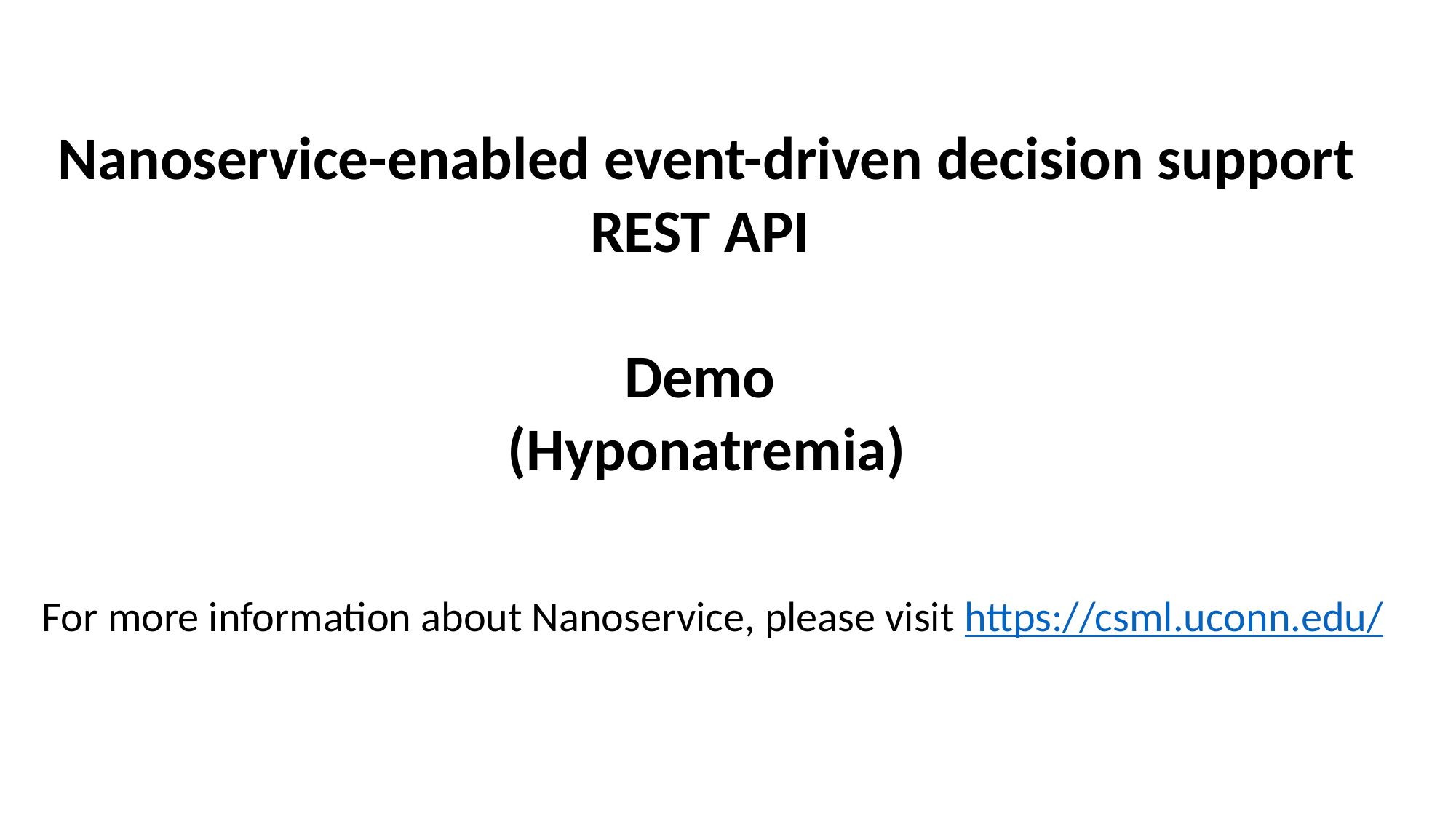

Nanoservice-enabled event-driven decision support
REST API

Demo
(Hyponatremia)
For more information about Nanoservice, please visit https://csml.uconn.edu/